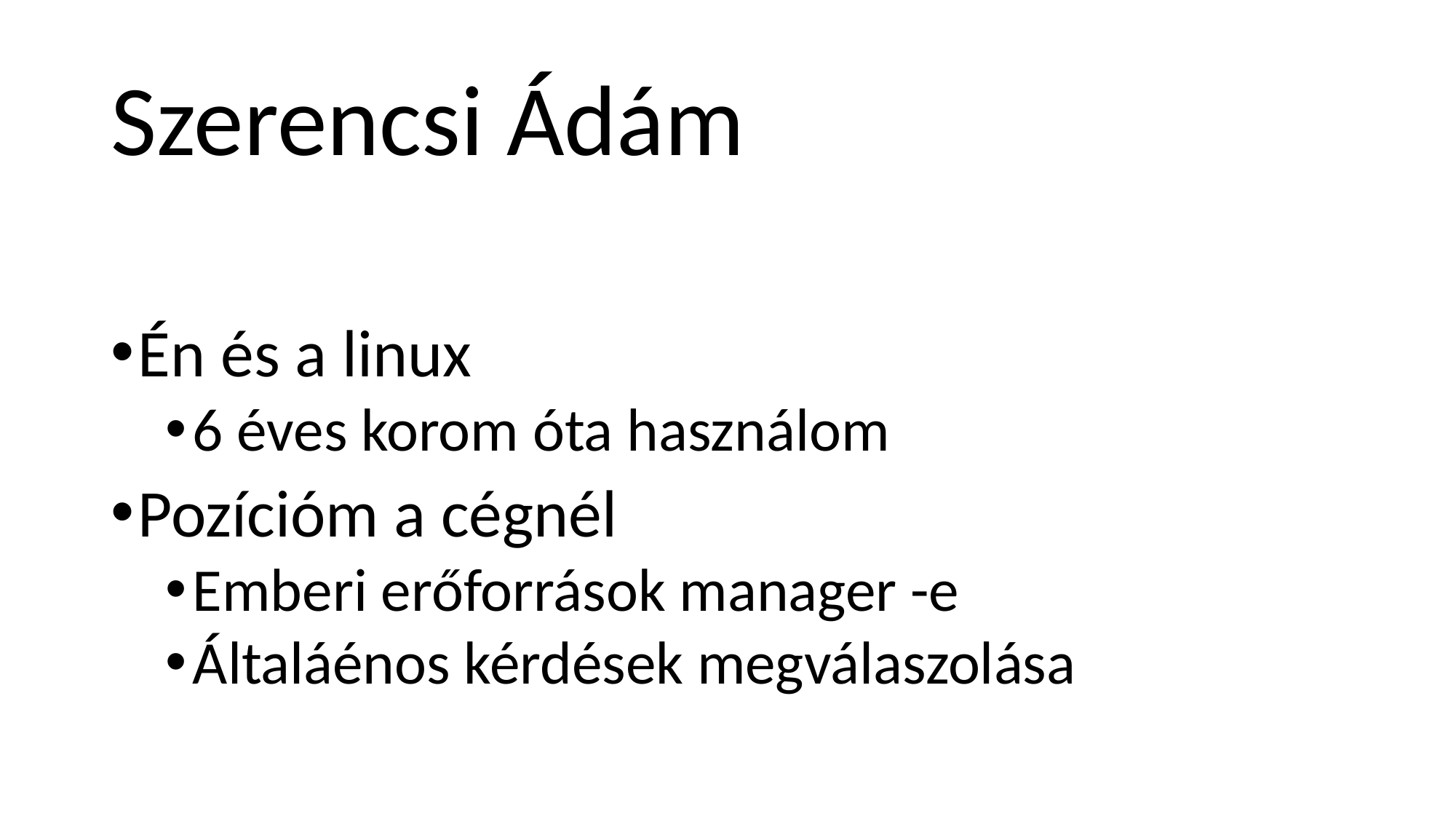

# Szerencsi Ádám

Én és a linux
6 éves korom óta használom
Pozícióm a cégnél
Emberi erőforrások manager -e
Általáénos kérdések megválaszolása